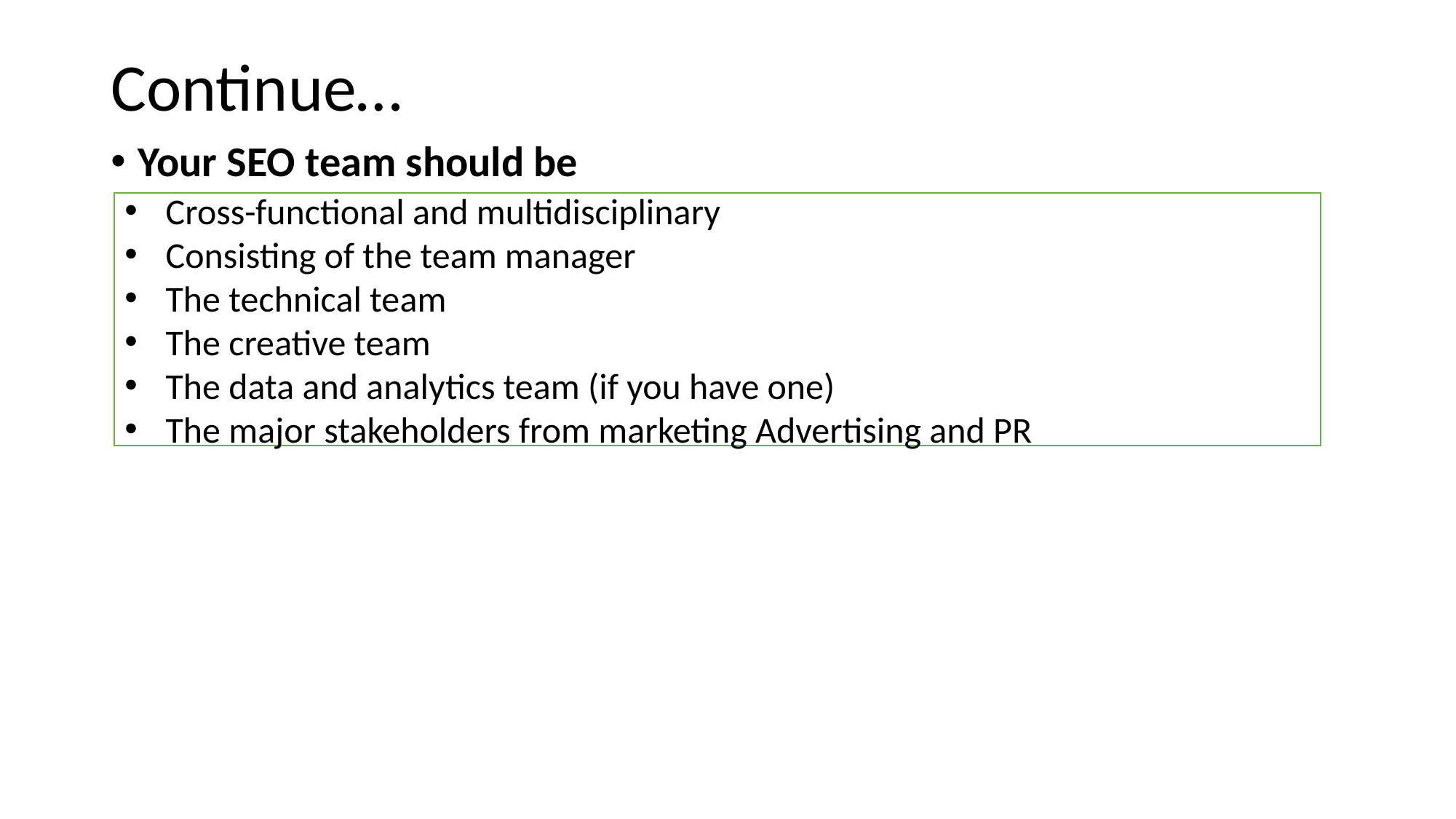

# Continue…
Your SEO team should be

Cross-functional and multidisciplinary
Consisting of the team manager
The technical team
The creative team
The data and analytics team (if you have one)
The major stakeholders from marketing Advertising and PR